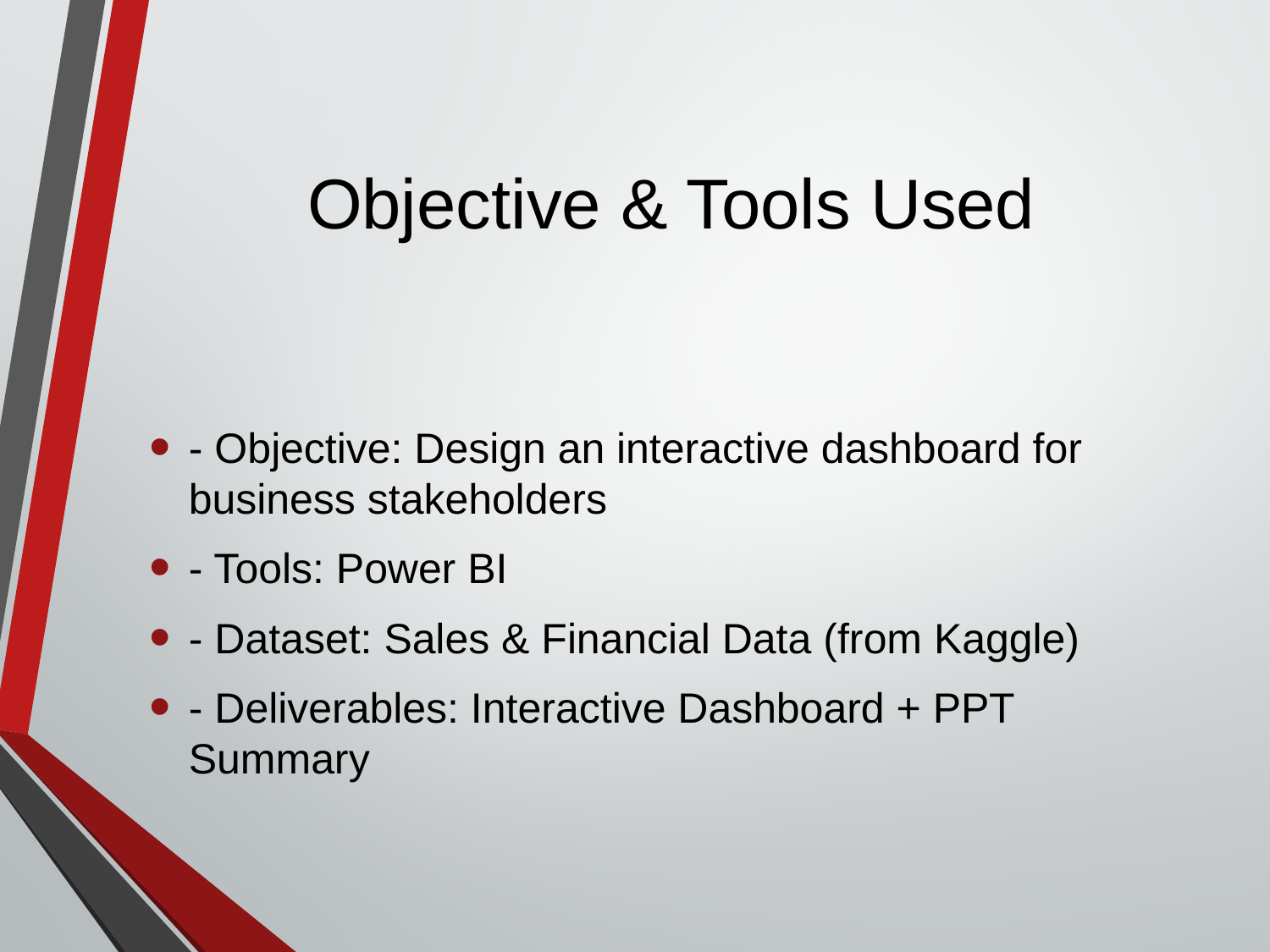

# Objective & Tools Used
- Objective: Design an interactive dashboard for business stakeholders
- Tools: Power BI
- Dataset: Sales & Financial Data (from Kaggle)
- Deliverables: Interactive Dashboard + PPT Summary